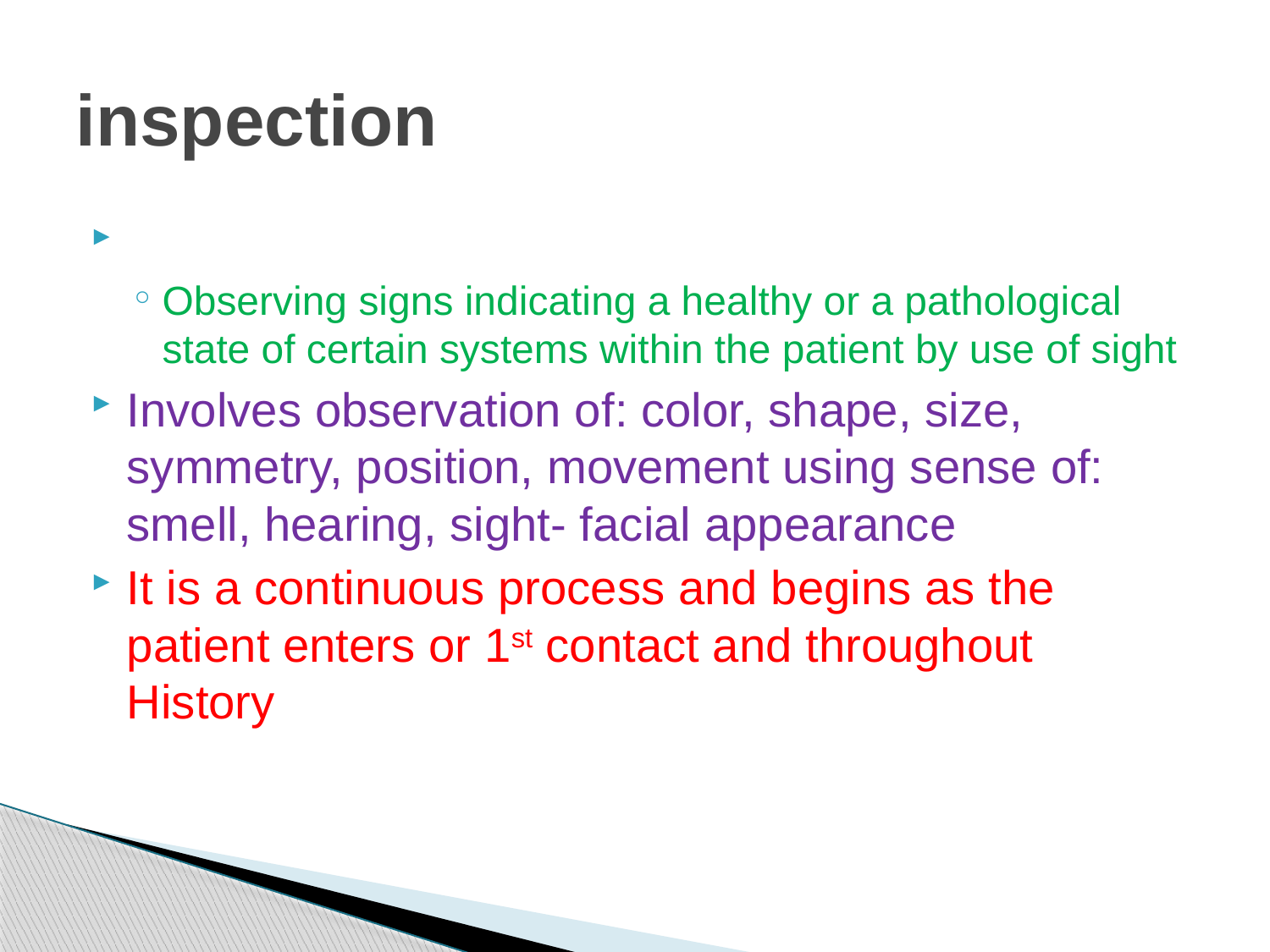

# inspection
A systematic visual examination of the client
Observing signs indicating a healthy or a pathological state of certain systems within the patient by use of sight
Involves observation of: color, shape, size, symmetry, position, movement using sense of: smell, hearing, sight- facial appearance
It is a continuous process and begins as the patient enters or 1st contact and throughout History